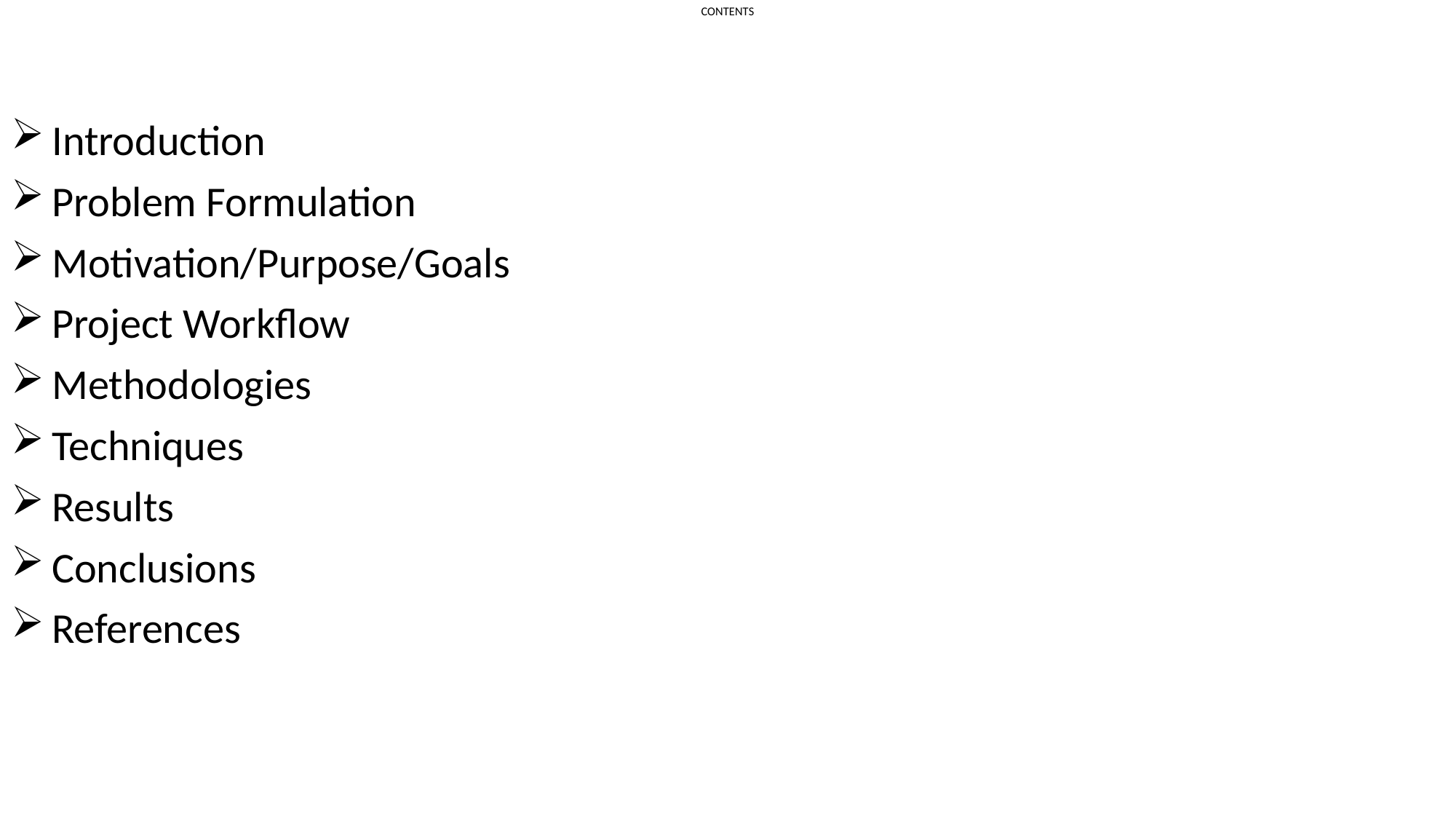

# CONTENTS

Introduction
Problem Formulation
Motivation/Purpose/Goals
Project Workflow
Methodologies
Techniques
Results
Conclusions
References